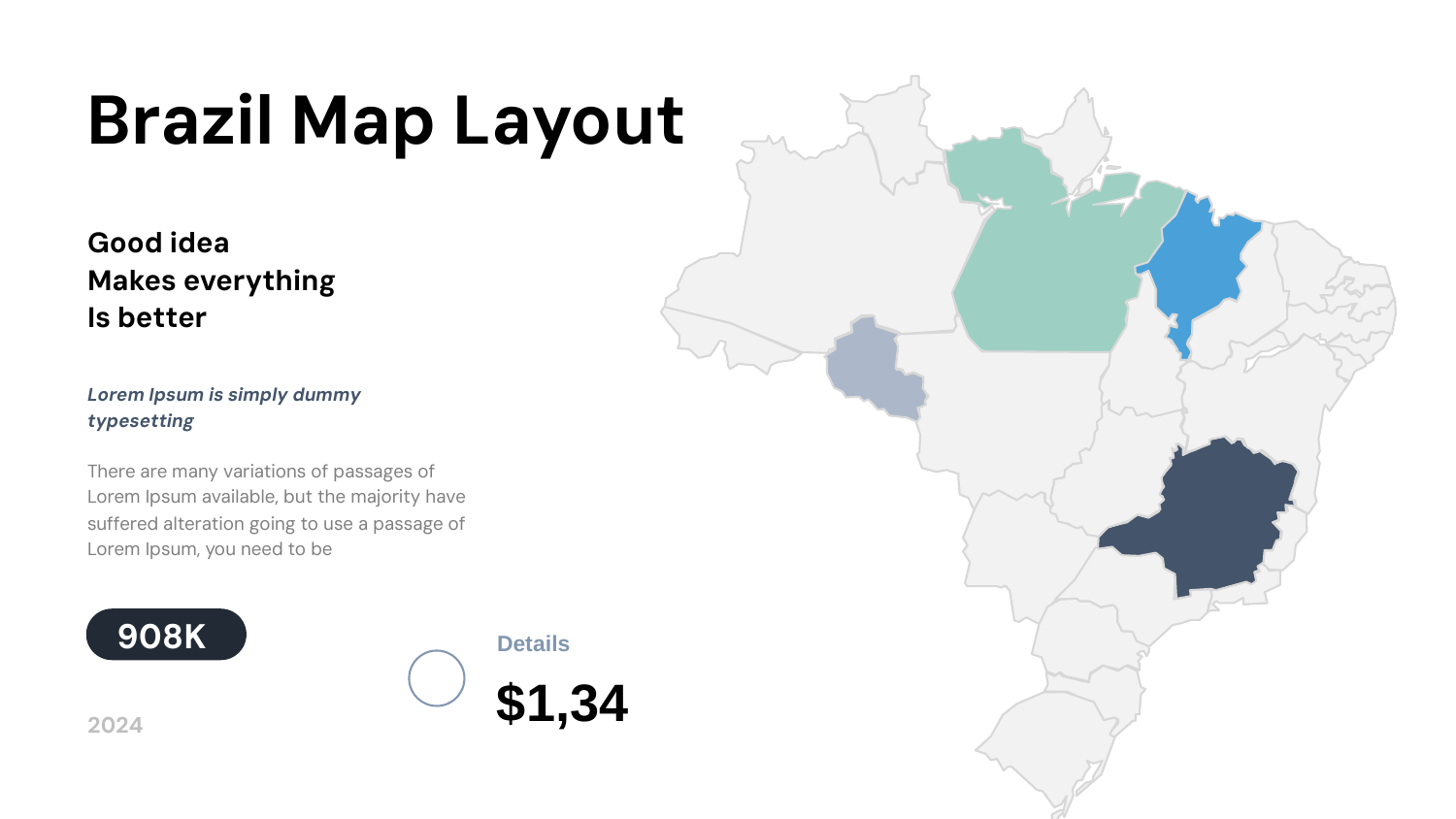

Brazil Map Layout

Good idea
Makes everything
Is better

Lorem Ipsum is simply dummy typesetting

There are many variations of passages of Lorem Ipsum available, but the majority have suffered alteration going to use a passage of Lorem Ipsum, you need to be

908K
Details
$1,34

2024